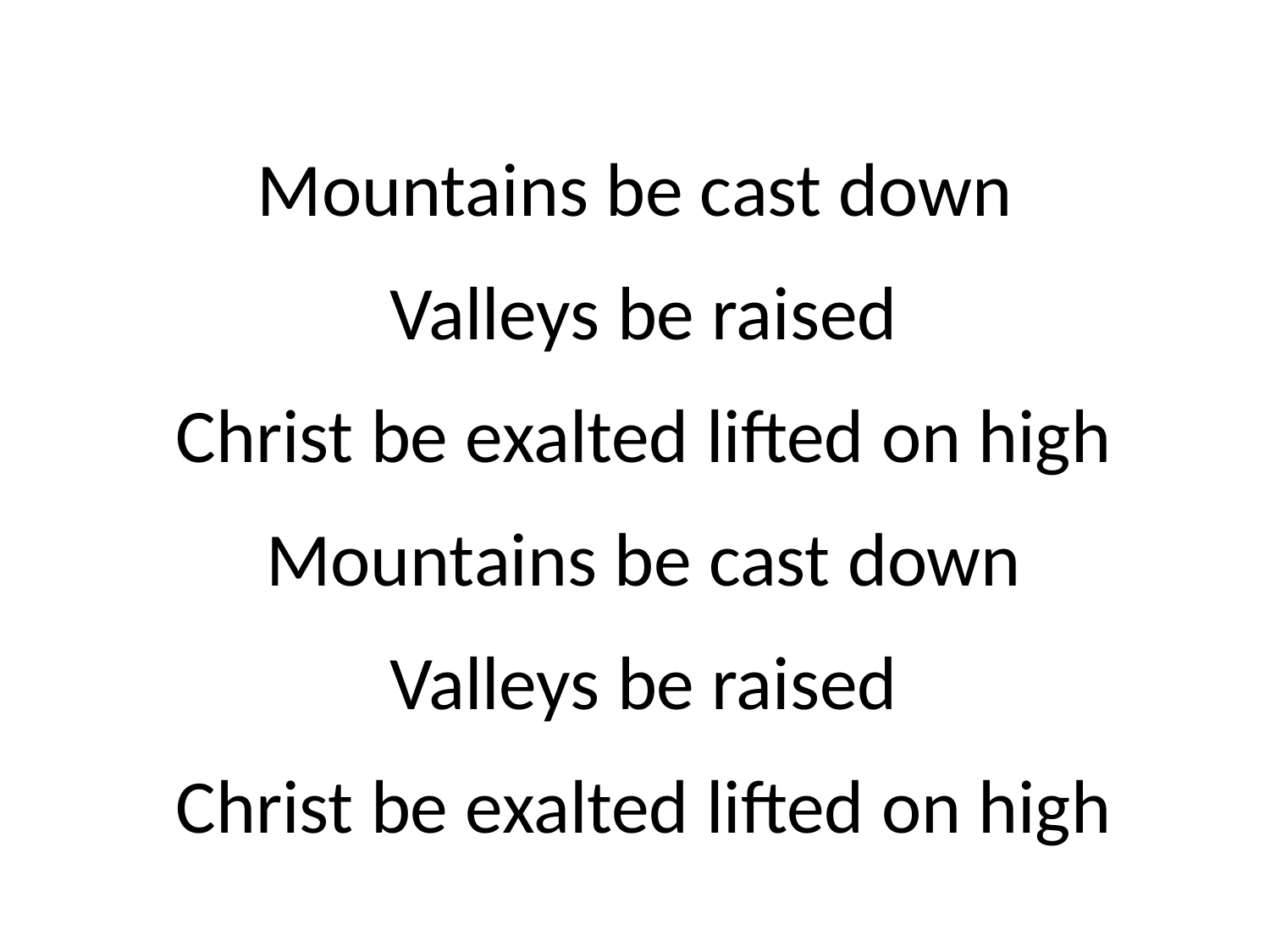

Mountains be cast down
 Valleys be raised
 Christ be exalted lifted on high
 Mountains be cast down
 Valleys be raised
 Christ be exalted lifted on high